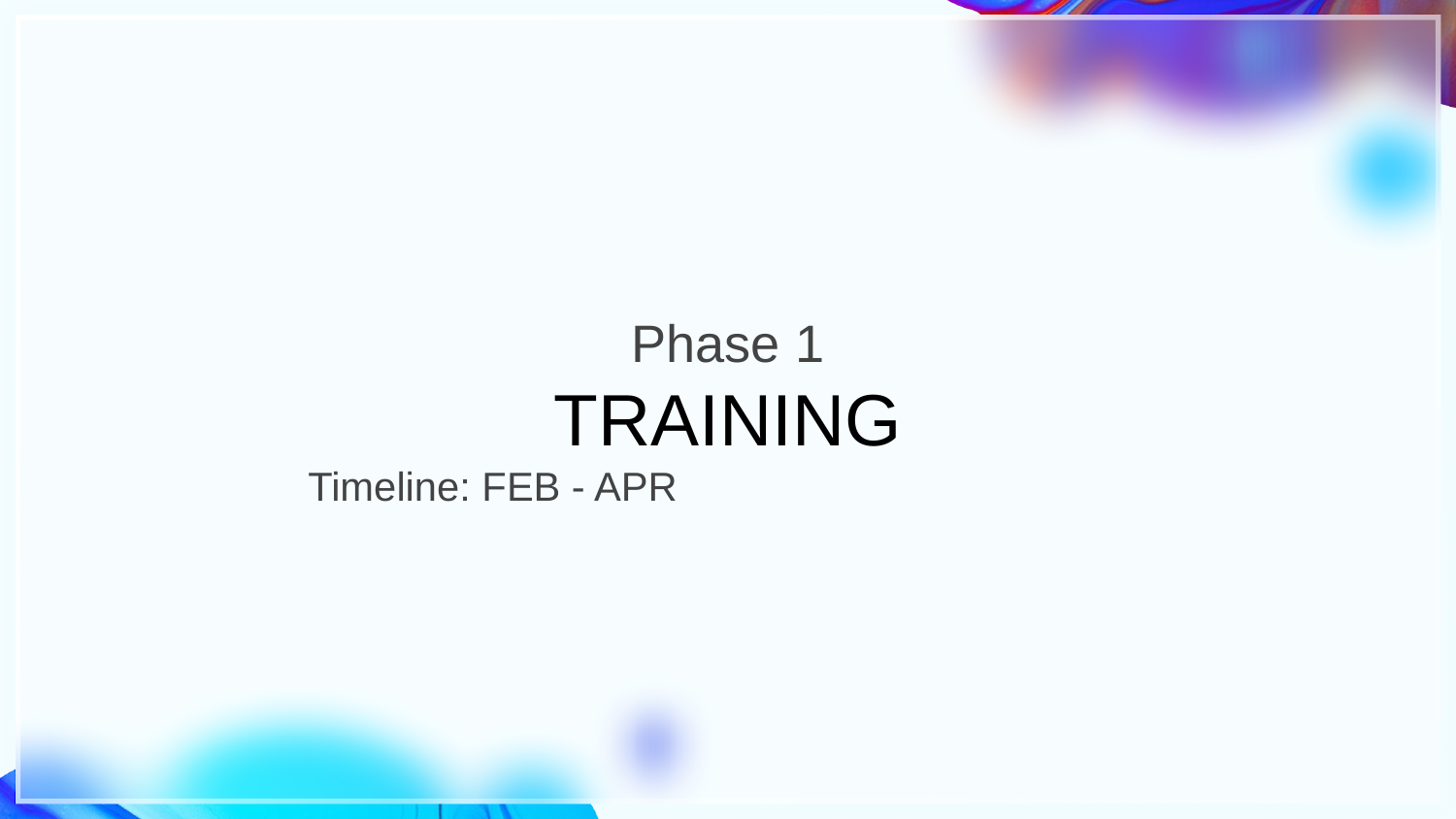

# Phase 1
TRAINING
Timeline: FEB - APR